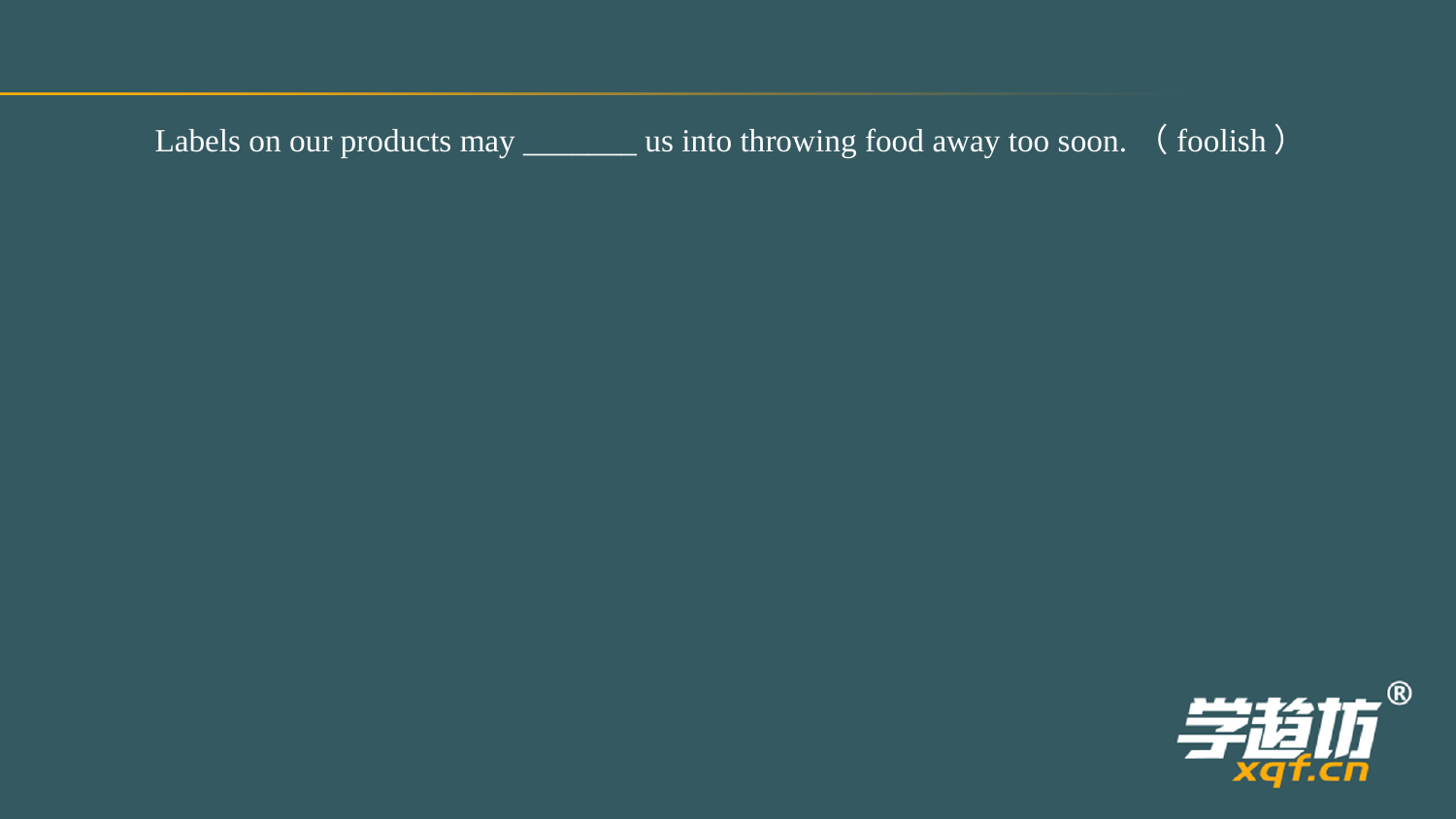

Labels on our products may _______ us into throwing food away too soon.（foolish）